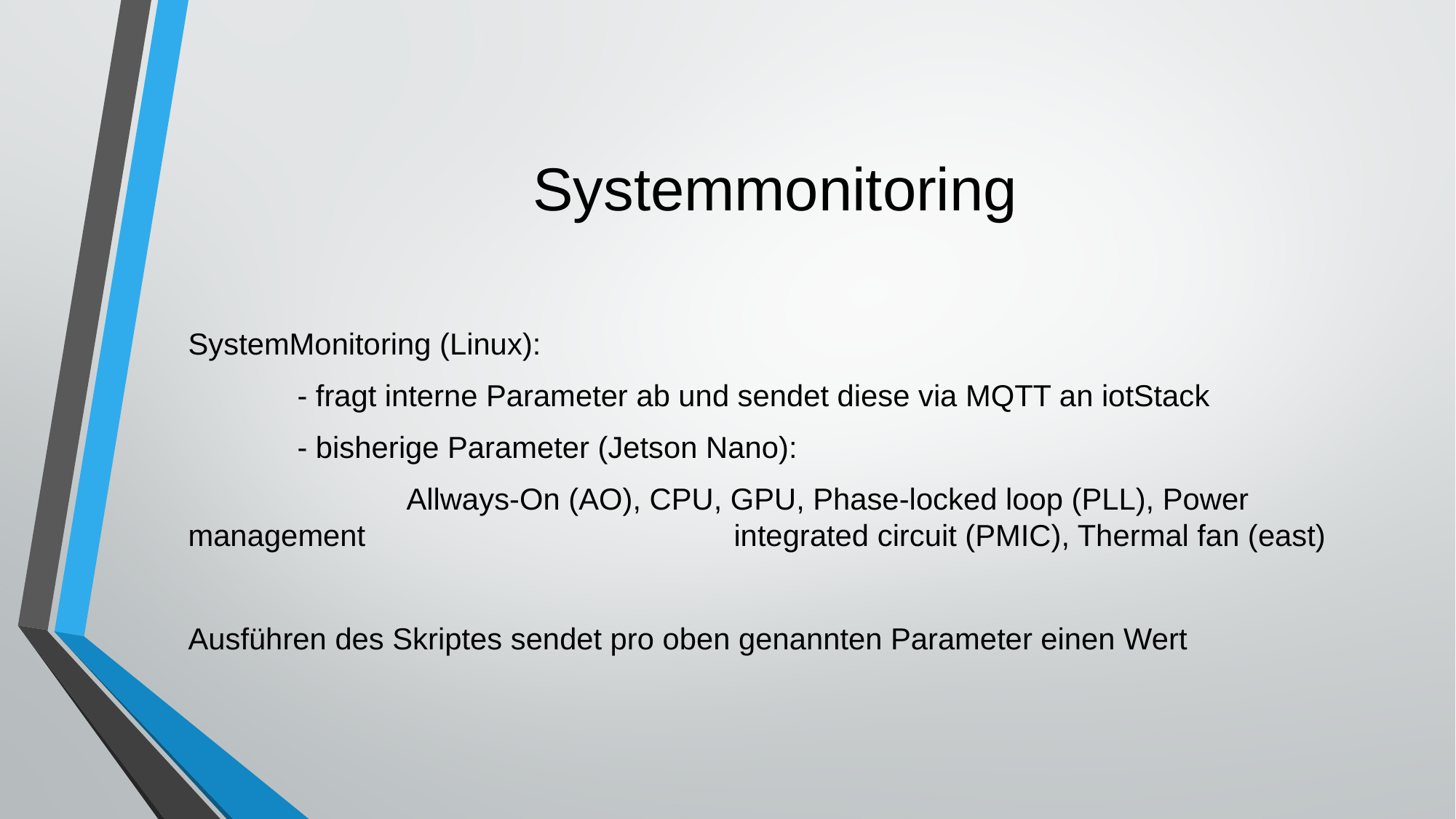

# Systemmonitoring
SystemMonitoring (Linux):
	- fragt interne Parameter ab und sendet diese via MQTT an iotStack
	- bisherige Parameter (Jetson Nano):
		Allways-On (AO), CPU, GPU, Phase-locked loop (PLL), Power management 				integrated circuit (PMIC), Thermal fan (east)

Ausführen des Skriptes sendet pro oben genannten Parameter einen Wert